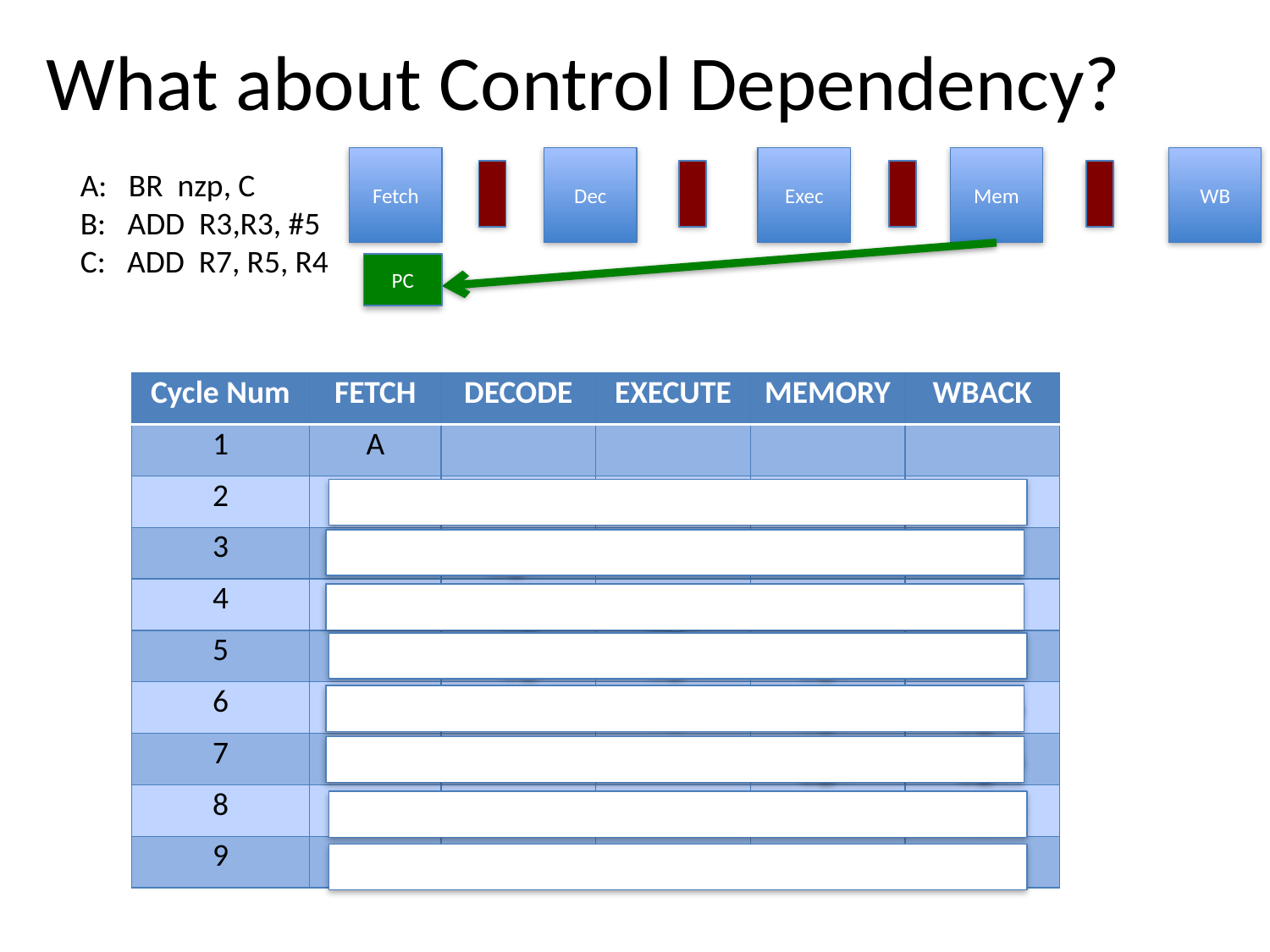

# What about Control Dependency?
Fetch
Dec
Exec
Mem
WB

A:   BR  nzp, C
B:   ADD  R3,R3, #5
C:   ADD  R7, R5, R4
PC
| Cycle Num | FETCH | DECODE | EXECUTE | MEMORY | WBACK |
| --- | --- | --- | --- | --- | --- |
| 1 | A |  |  |  |  |
| 2 | B (stall) | A |  |  |  |
| 3 | B (stall) |  | A |  |  |
| 4 | B (stall) |  |  | A (PC OK) |  |
| 5 | C |  |  |  | A |
| 6 |  | C |  |  |  |
| 7 |  |  | C |  |  |
| 8 |  |  |  | C |  |
| 9 |  |  |  |  | C |